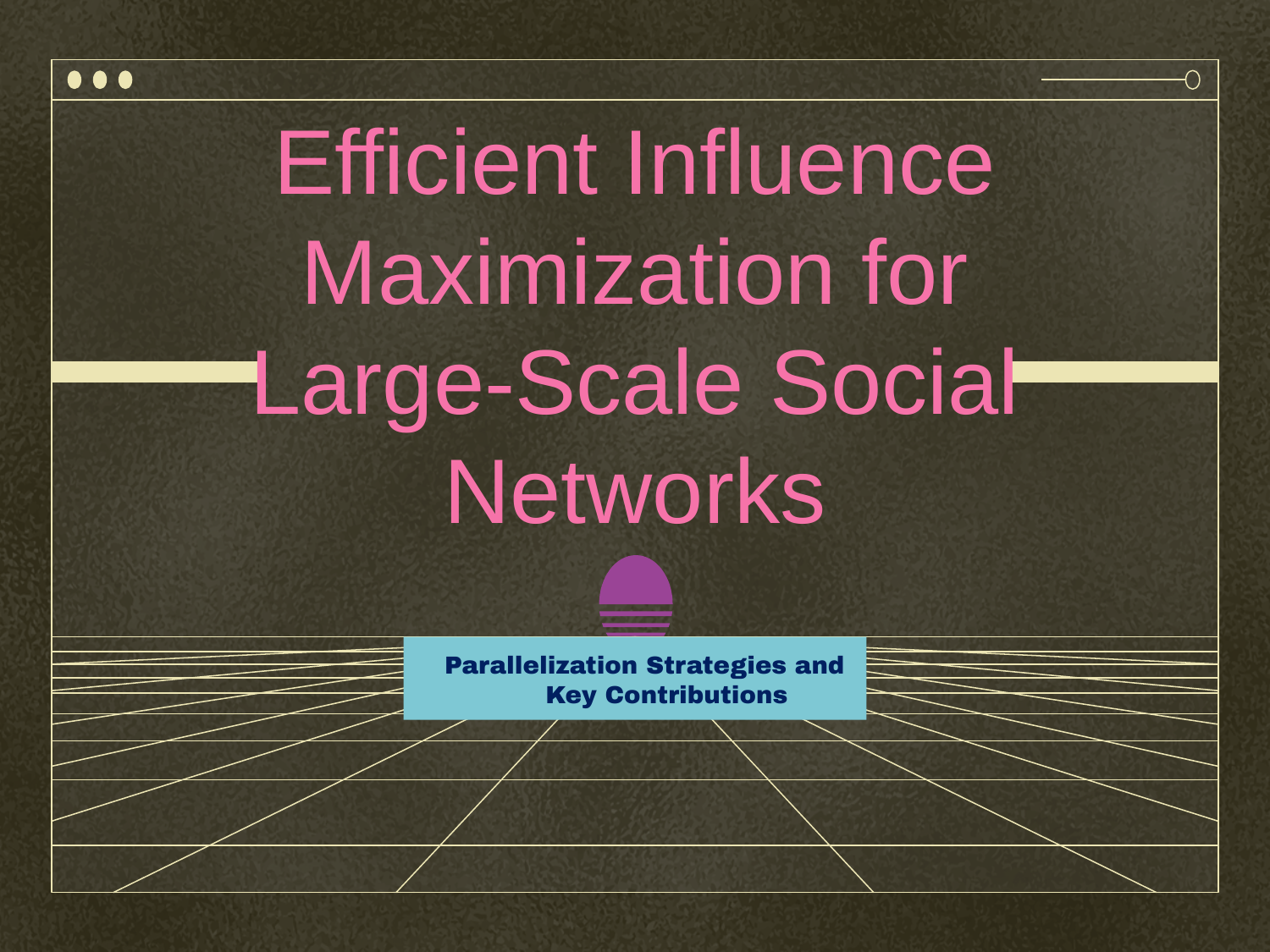

# Efficient Influence Maximization for Large-Scale Social Networks
Parallelization Strategies and Key Contributions